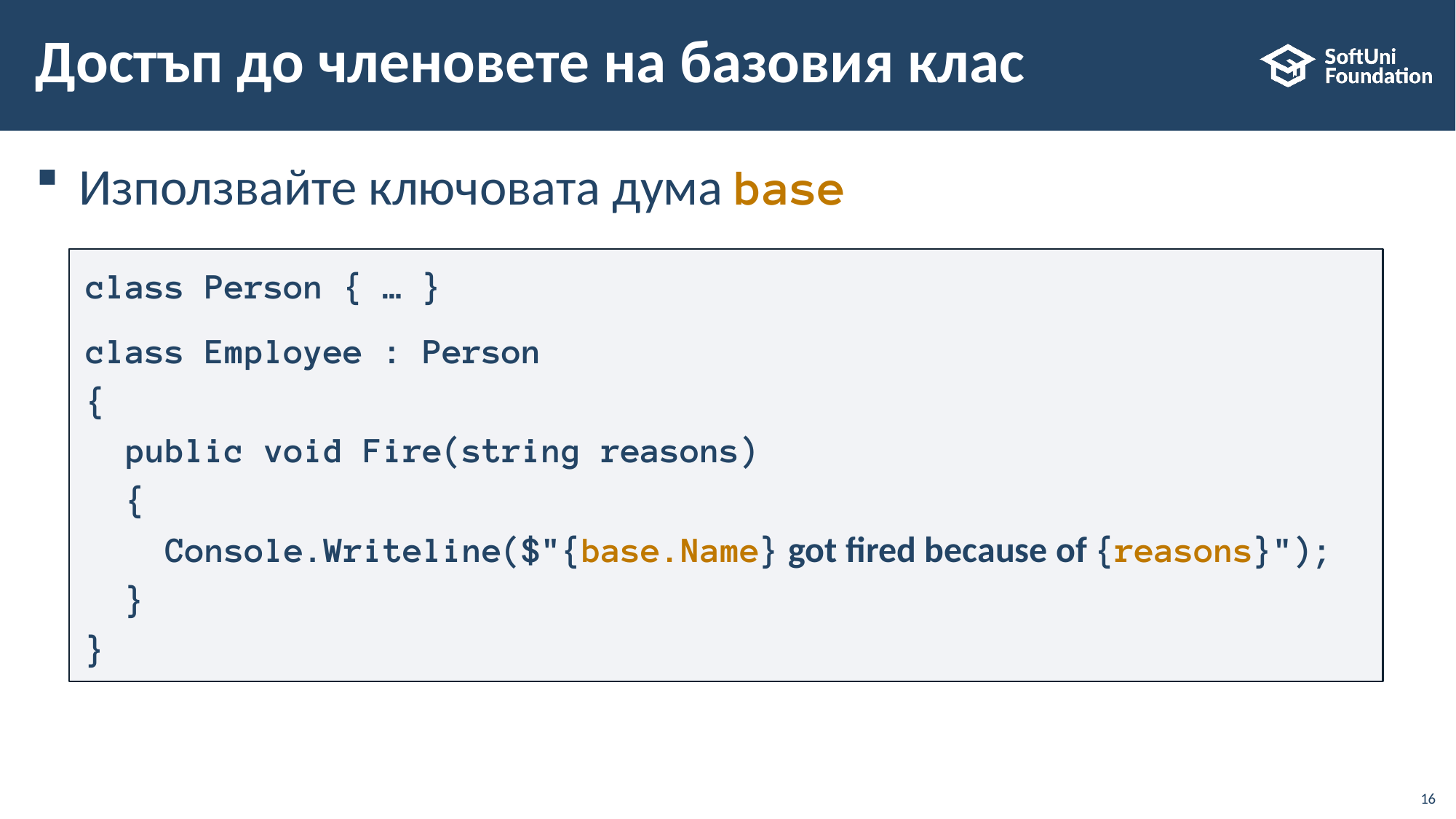

# Достъп до членовете на базовия клас
Използвайте ключовата дума base

class Person { … }
class Employee : Person
{
  public void Fire(string reasons)
  {
    Console.Writeline($"{base.Name} got fired because of {reasons}");
  }
}
16